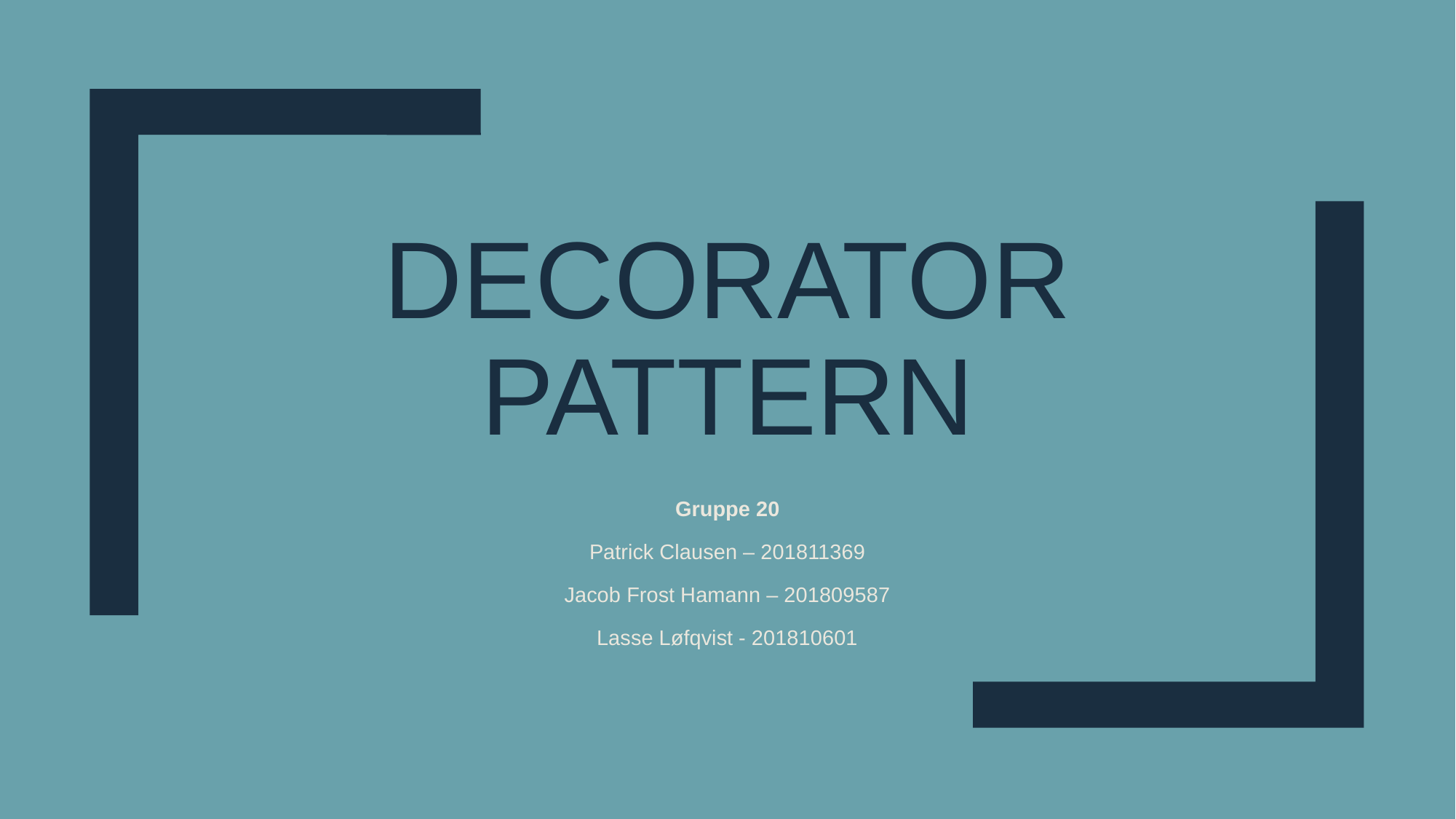

# Decorator Pattern
Gruppe 20
Patrick Clausen – 201811369
Jacob Frost Hamann – 201809587
Lasse Løfqvist - 201810601